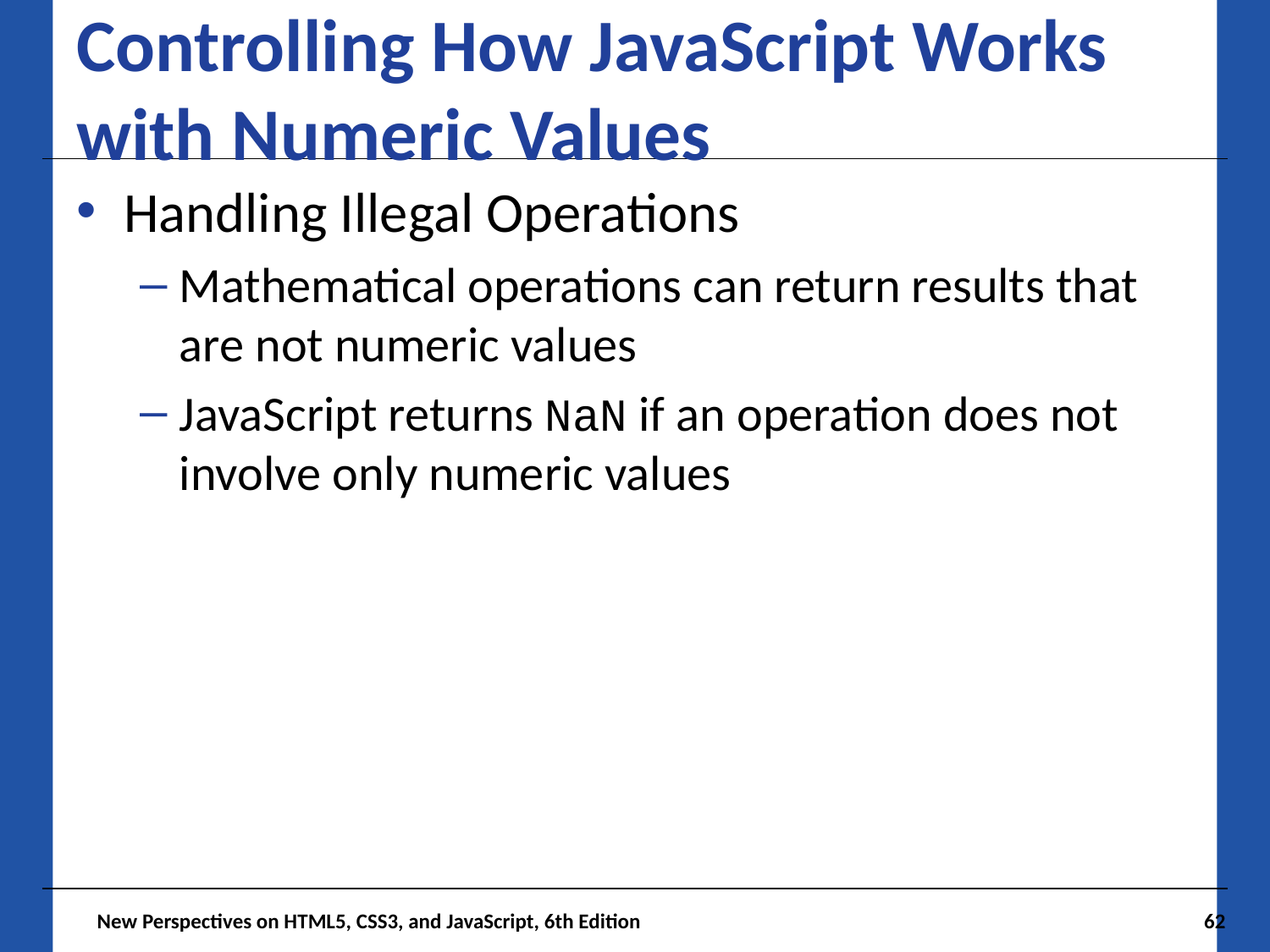

# Controlling How JavaScript Works with Numeric Values
Handling Illegal Operations
Mathematical operations can return results that are not numeric values
JavaScript returns NaN if an operation does not involve only numeric values

         New Perspectives on HTML5, CSS3, and JavaScript, 6th Edition
62